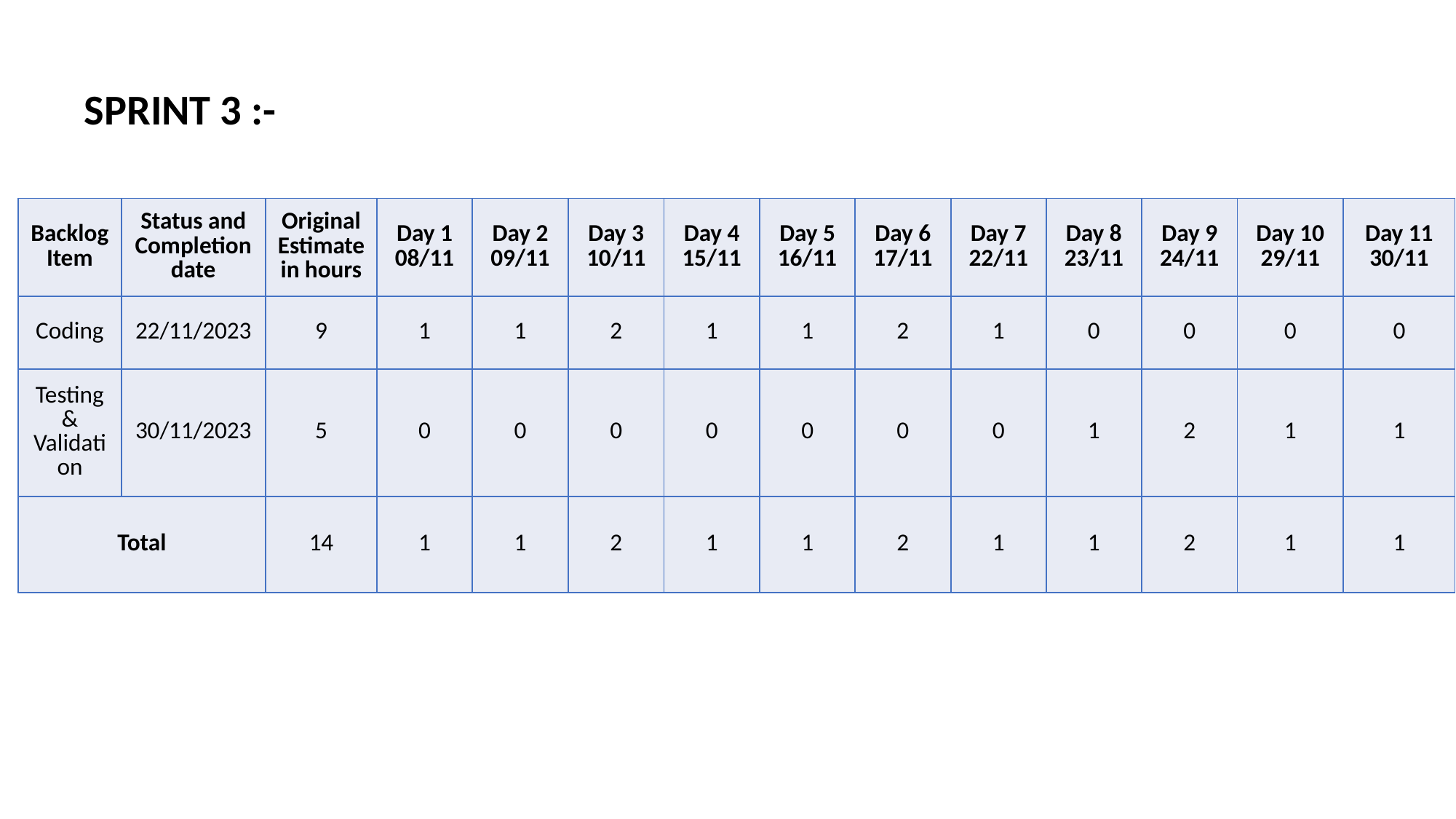

SPRINT 3 :-
| Backlog Item | Status and Completion date | Original Estimate in hours | Day 1 08/11 | Day 2 09/11 | Day 3 10/11 | Day 4 15/11 | Day 5 16/11 | Day 6 17/11 | Day 7 22/11 | Day 8 23/11 | Day 9 24/11 | Day 10 29/11 | Day 11 30/11 |
| --- | --- | --- | --- | --- | --- | --- | --- | --- | --- | --- | --- | --- | --- |
| Coding | 22/11/2023 | 9 | 1 | 1 | 2 | 1 | 1 | 2 | 1 | 0 | 0 | 0 | 0 |
| Testing & Validation | 30/11/2023 | 5 | 0 | 0 | 0 | 0 | 0 | 0 | 0 | 1 | 2 | 1 | 1 |
| Total |  | 14 | 1 | 1 | 2 | 1 | 1 | 2 | 1 | 1 | 2 | 1 | 1 |